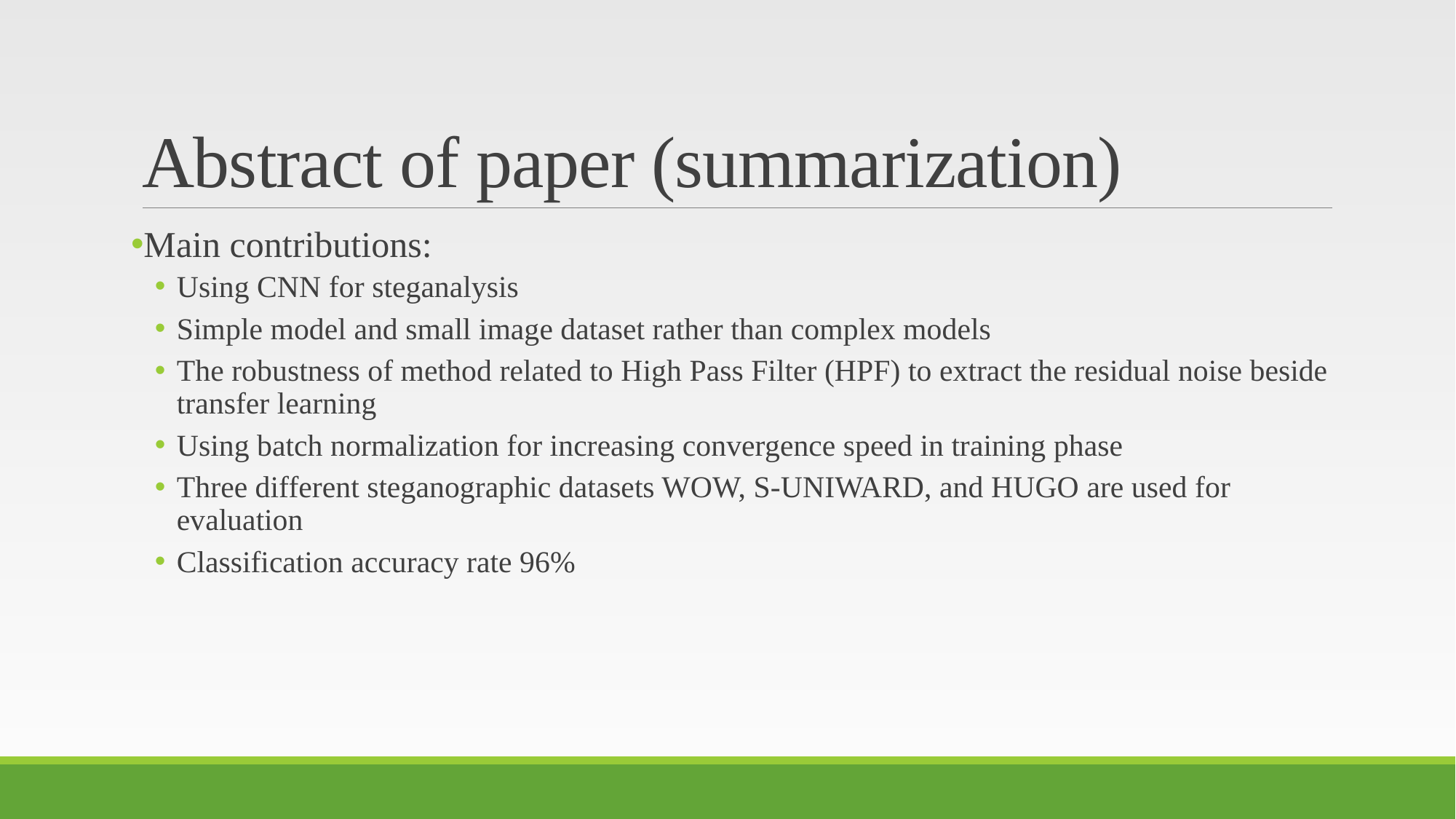

# Abstract of paper (summarization)
Main contributions:
Using CNN for steganalysis
Simple model and small image dataset rather than complex models
The robustness of method related to High Pass Filter (HPF) to extract the residual noise beside transfer learning
Using batch normalization for increasing convergence speed in training phase
Three different steganographic datasets WOW, S-UNIWARD, and HUGO are used for evaluation
Classification accuracy rate 96%